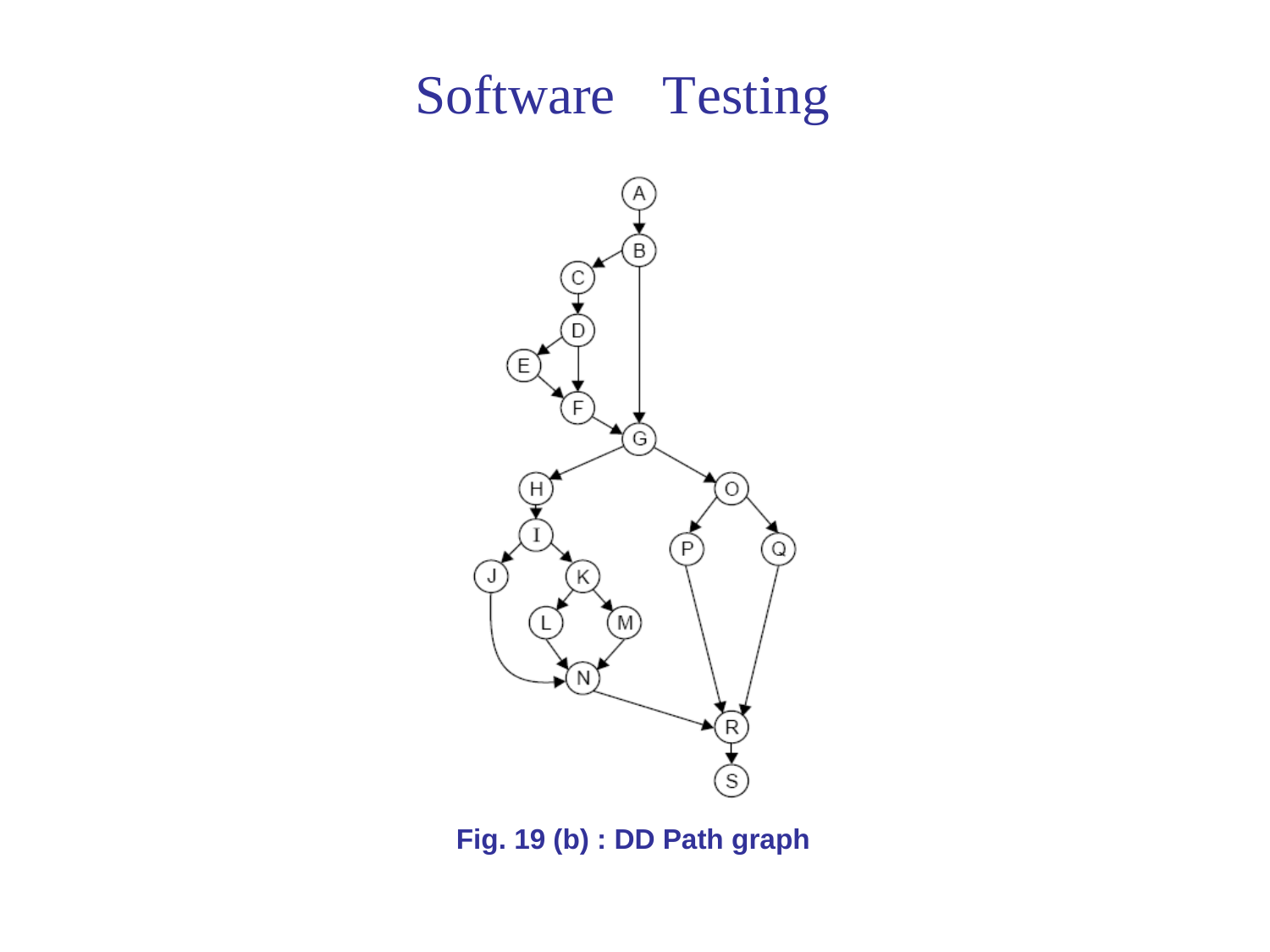

Software
Testing

Fig. 19 (b) : DD Path graph